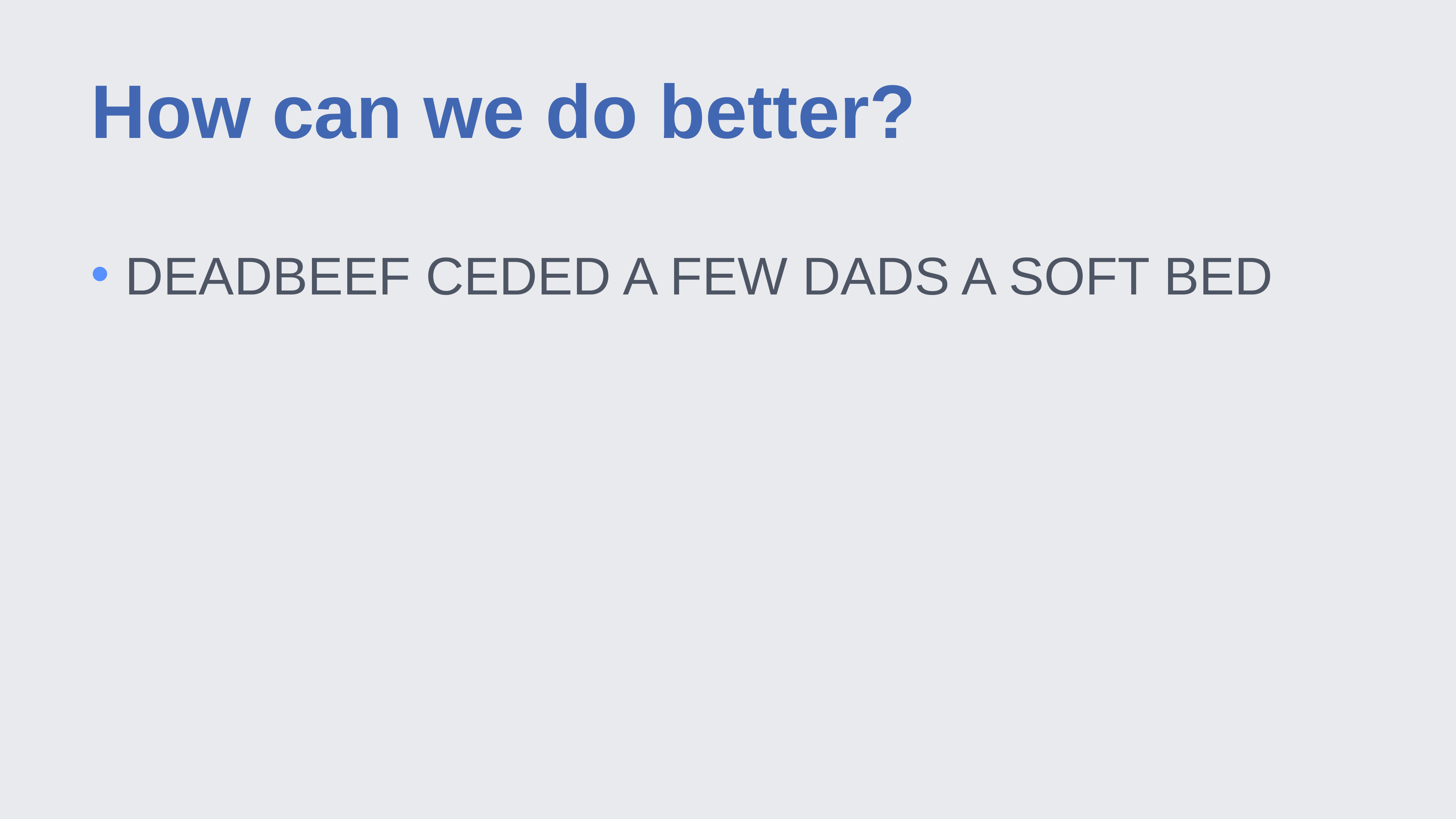

# How can we do better?

DEADBEEF CEDED A FEW DADS A SOFT BED